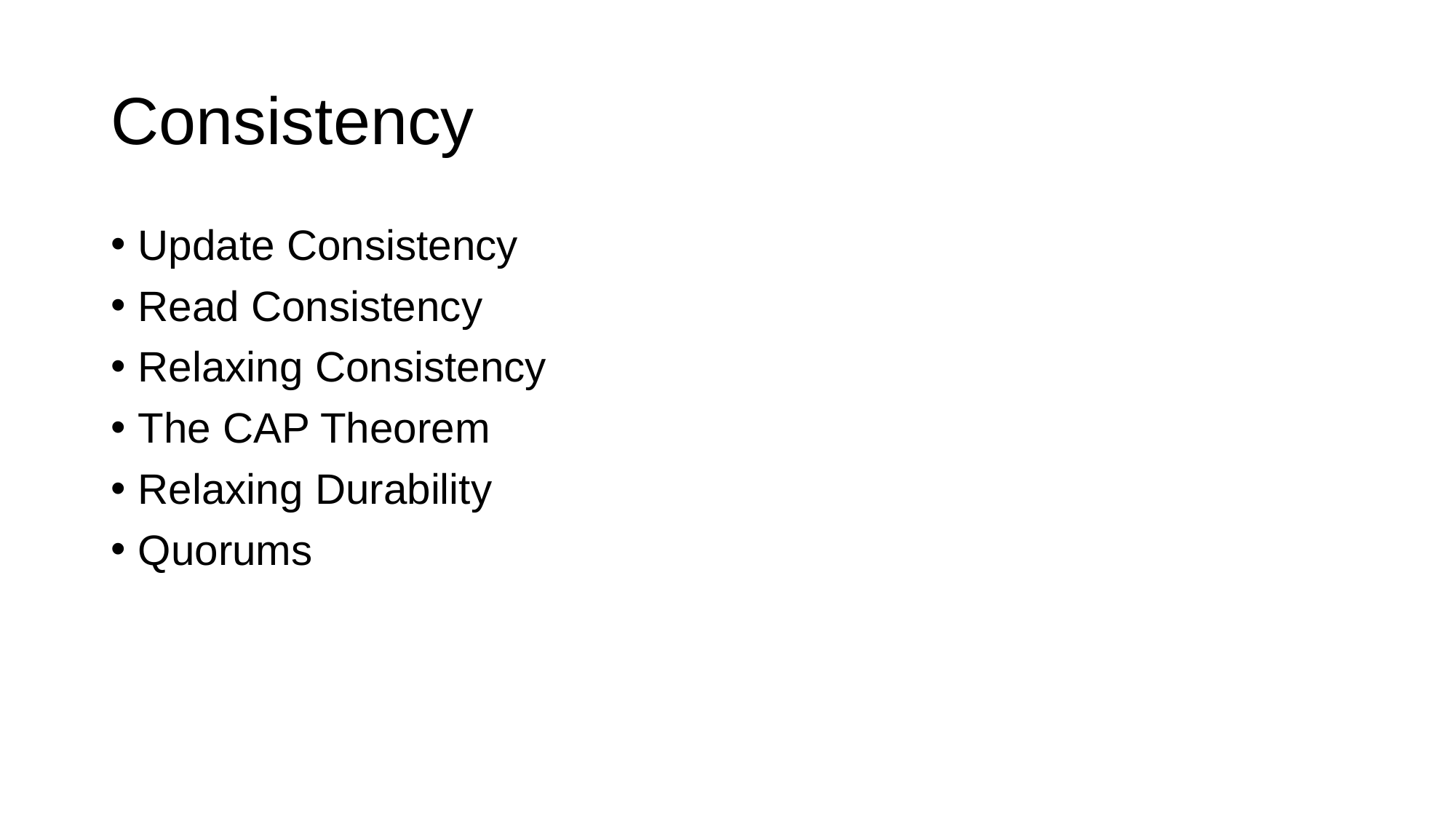

# Consistency
Update Consistency
Read Consistency
Relaxing Consistency
The CAP Theorem
Relaxing Durability
Quorums